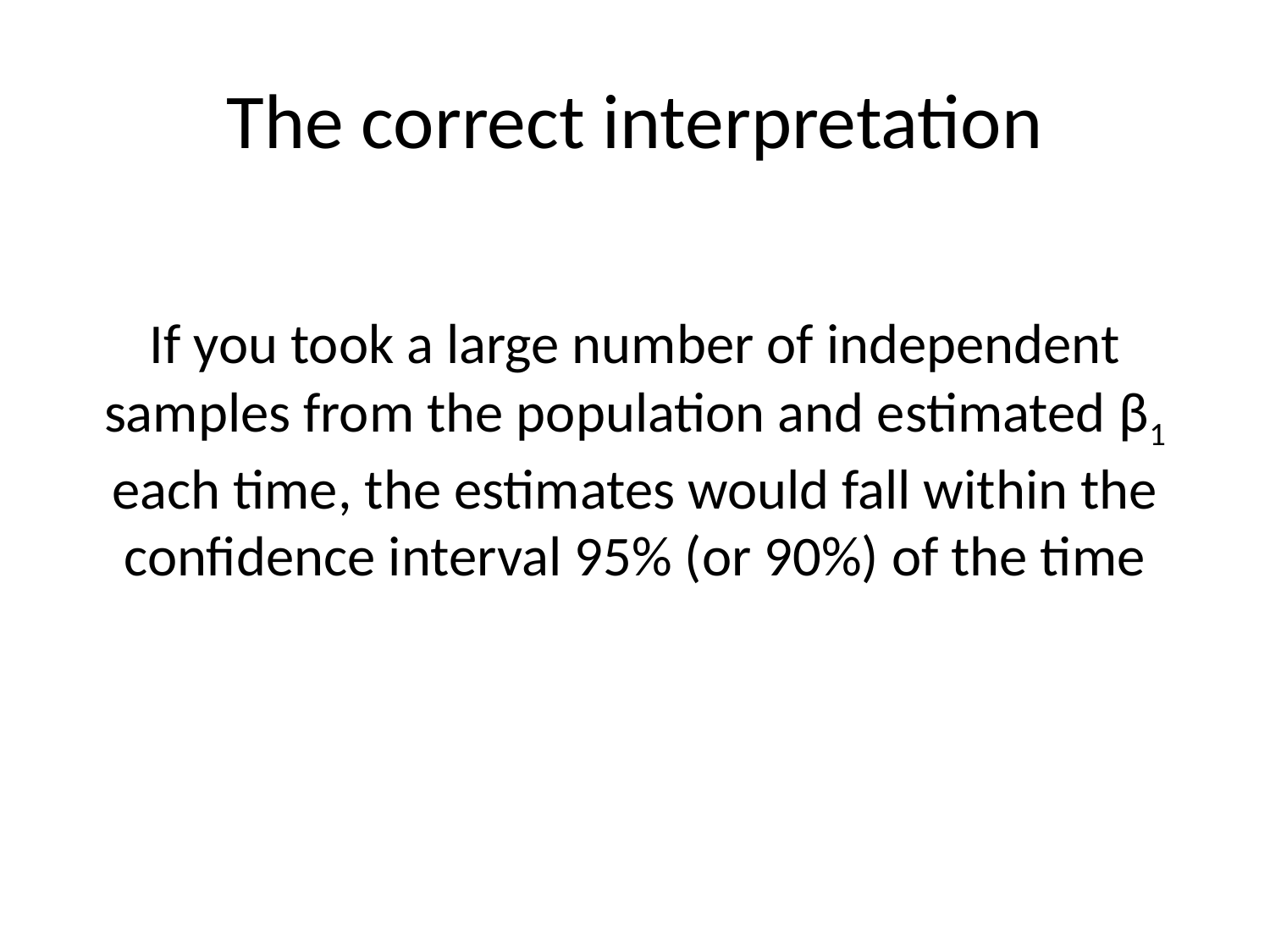

# The correct interpretation

If you took a large number of independent samples from the population and estimated β1 each time, the estimates would fall within the confidence interval 95% (or 90%) of the time